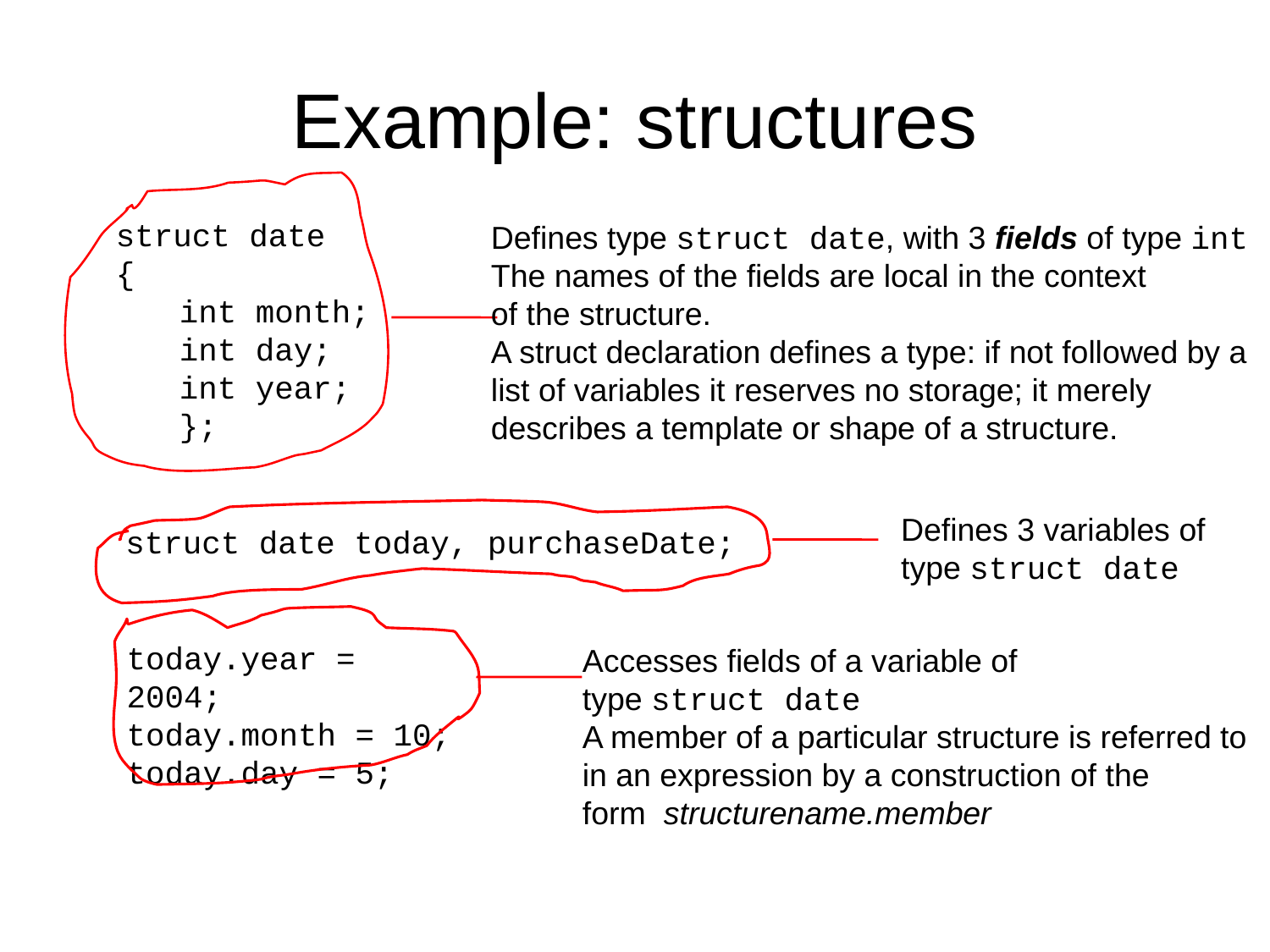

# Example: structures

struct date
{
int month;
int day;
int year;
};

Defines type struct date, with 3 fields of type int
The names of the fields are local in the context
of the structure.
A struct declaration defines a type: if not followed by a
list of variables it reserves no storage; it merely
describes a template or shape of a structure.

Defines 3 variables of
type struct date
struct date today, purchaseDate;

today.year = 2004;
today.month = 10;
today.day = 5;
Accesses fields of a variable of
type struct date
A member of a particular structure is referred to
in an expression by a construction of the
form  structurename.member